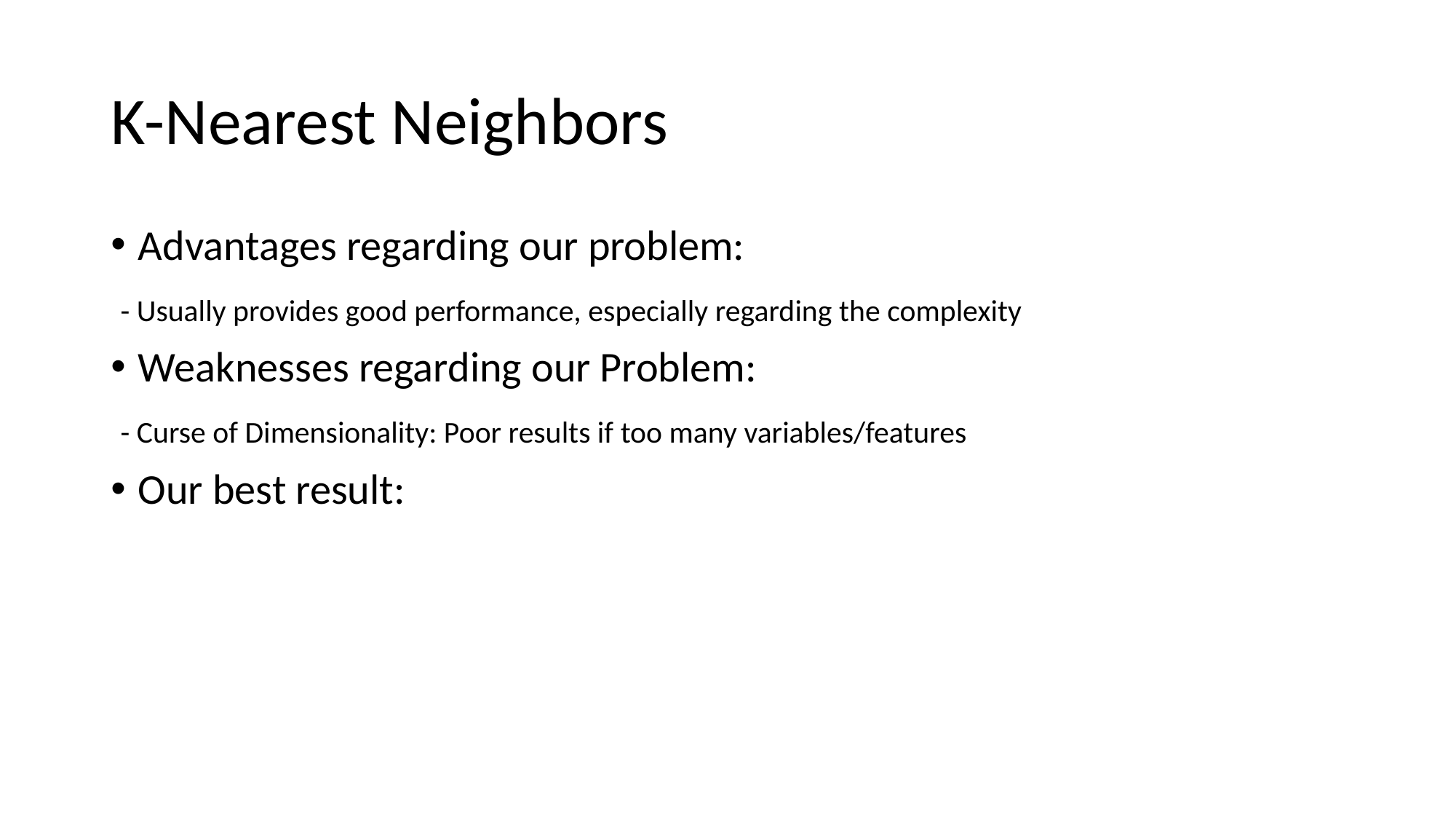

# K-Nearest Neighbors
Advantages regarding our problem:
 - Usually provides good performance, especially regarding the complexity
Weaknesses regarding our Problem:
 - Curse of Dimensionality: Poor results if too many variables/features
Our best result: